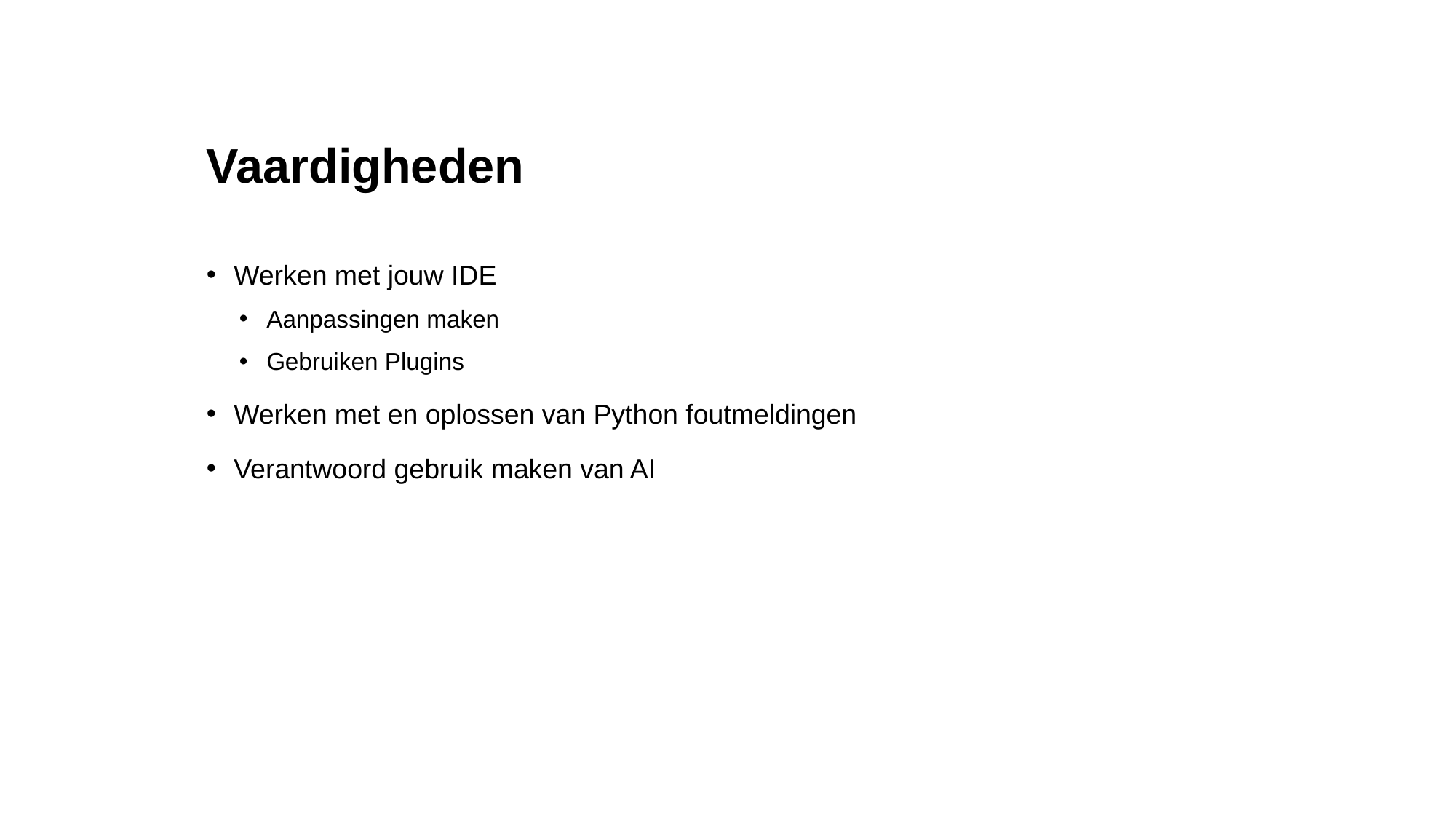

# Vaardigheden
Werken met jouw IDE
Aanpassingen maken
Gebruiken Plugins
Werken met en oplossen van Python foutmeldingen
Verantwoord gebruik maken van AI